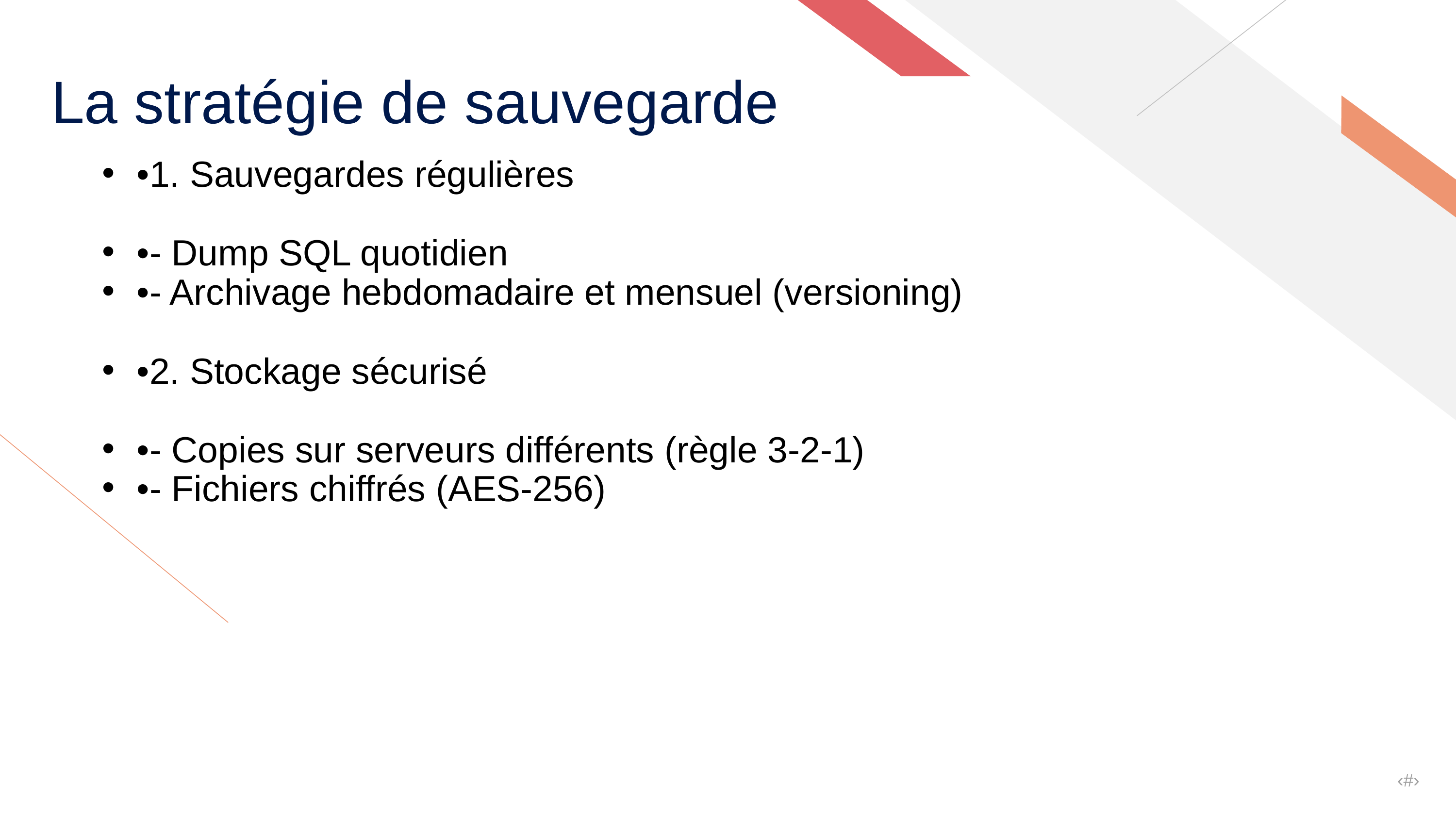

La stratégie de sauvegarde

•1. Sauvegardes régulières

•- Dump SQL quotidien
•- Archivage hebdomadaire et mensuel (versioning)

•2. Stockage sécurisé

•- Copies sur serveurs différents (règle 3-2-1)
•- Fichiers chiffrés (AES-256)

‹#›